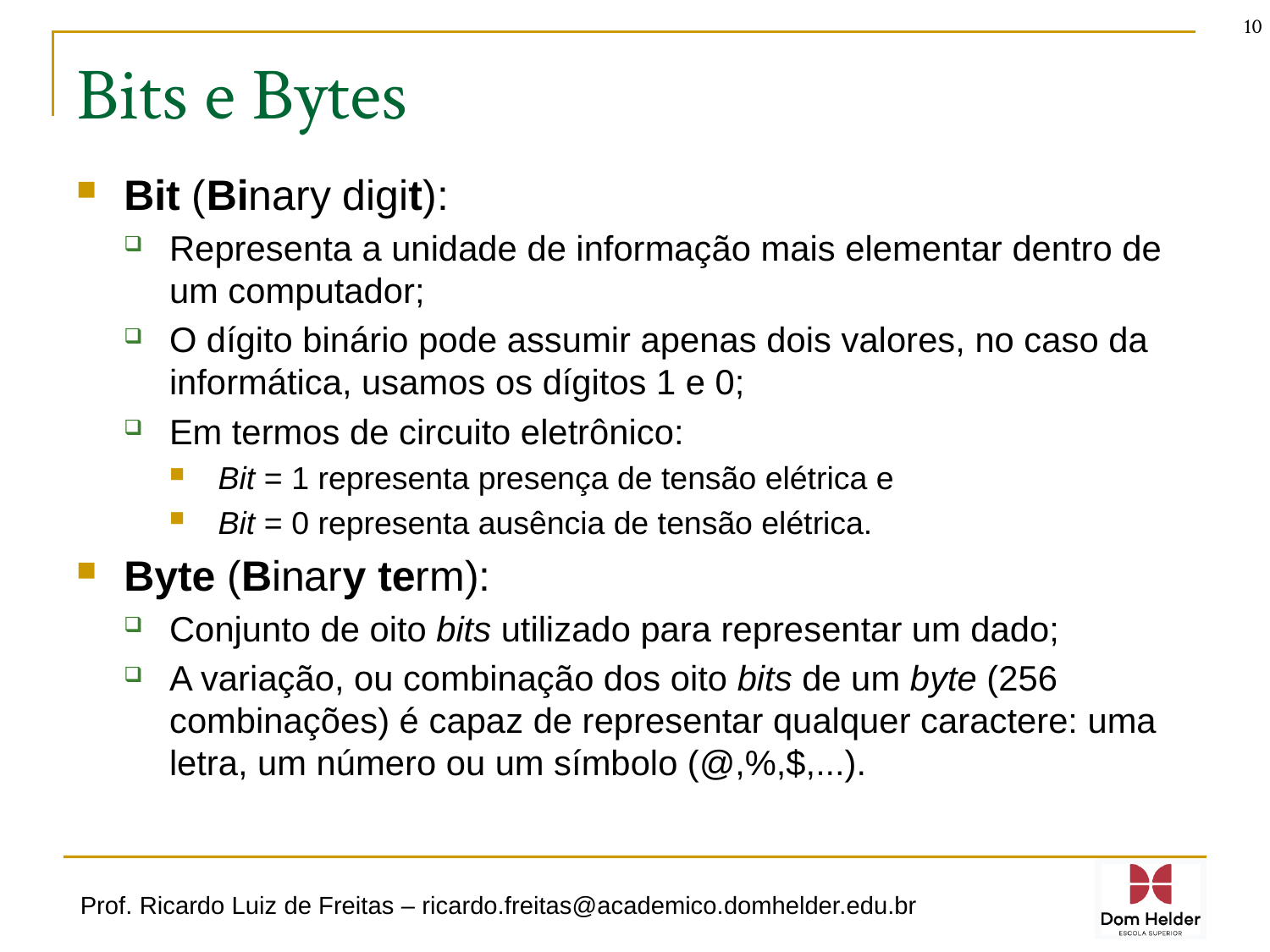

10
# Bits e Bytes
Bit (Binary digit):
Representa a unidade de informação mais elementar dentro de um computador;
O dígito binário pode assumir apenas dois valores, no caso da informática, usamos os dígitos 1 e 0;
Em termos de circuito eletrônico:
Bit = 1 representa presença de tensão elétrica e
Bit = 0 representa ausência de tensão elétrica.
Byte (Binary term):
Conjunto de oito bits utilizado para representar um dado;
A variação, ou combinação dos oito bits de um byte (256 combinações) é capaz de representar qualquer caractere: uma letra, um número ou um símbolo (@,%,$,...).